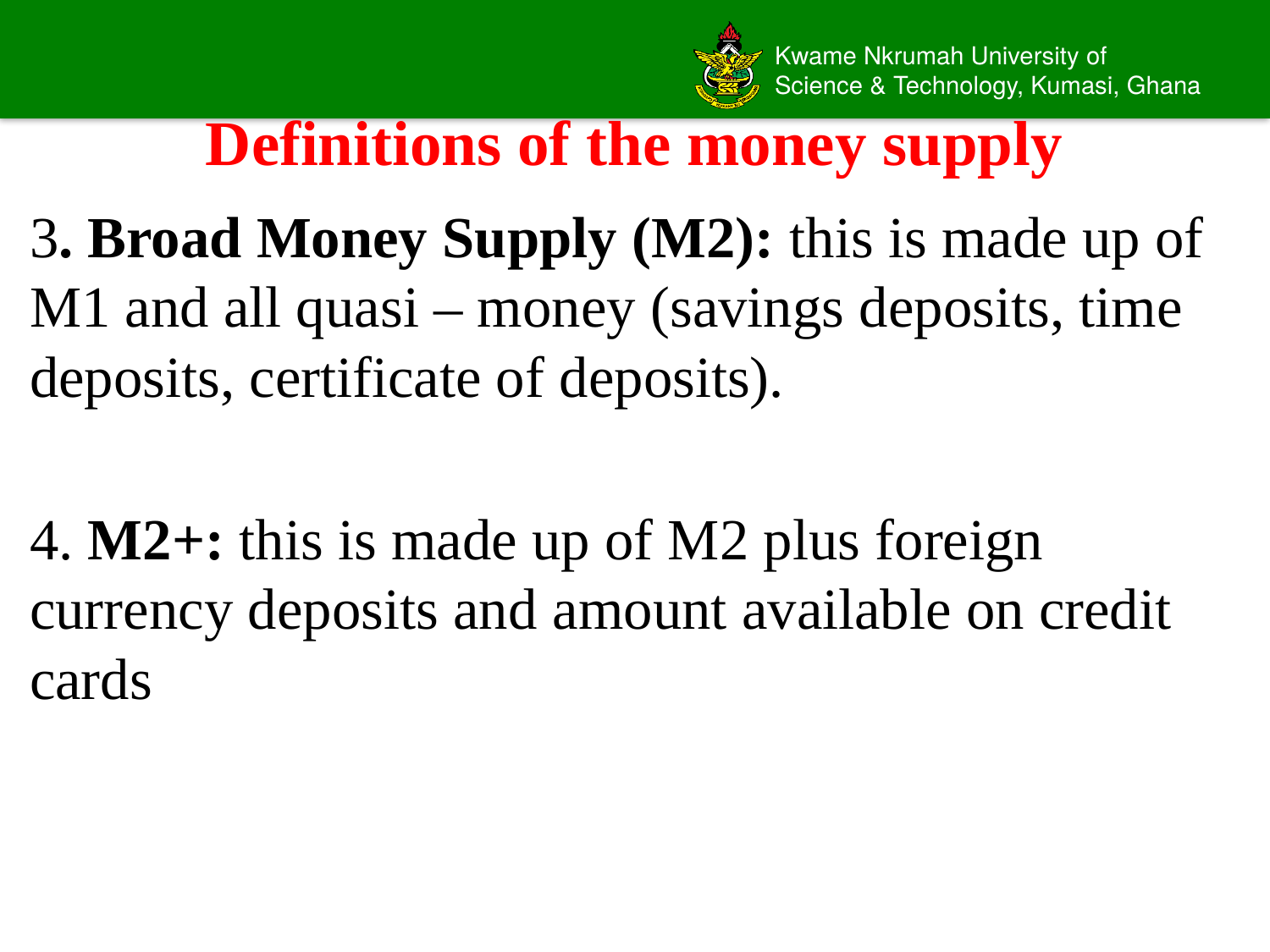

# Definitions of the money supply
3. Broad Money Supply (M2): this is made up of M1 and all quasi – money (savings deposits, time deposits, certificate of deposits).

4. M2+: this is made up of M2 plus foreign currency deposits and amount available on credit cards